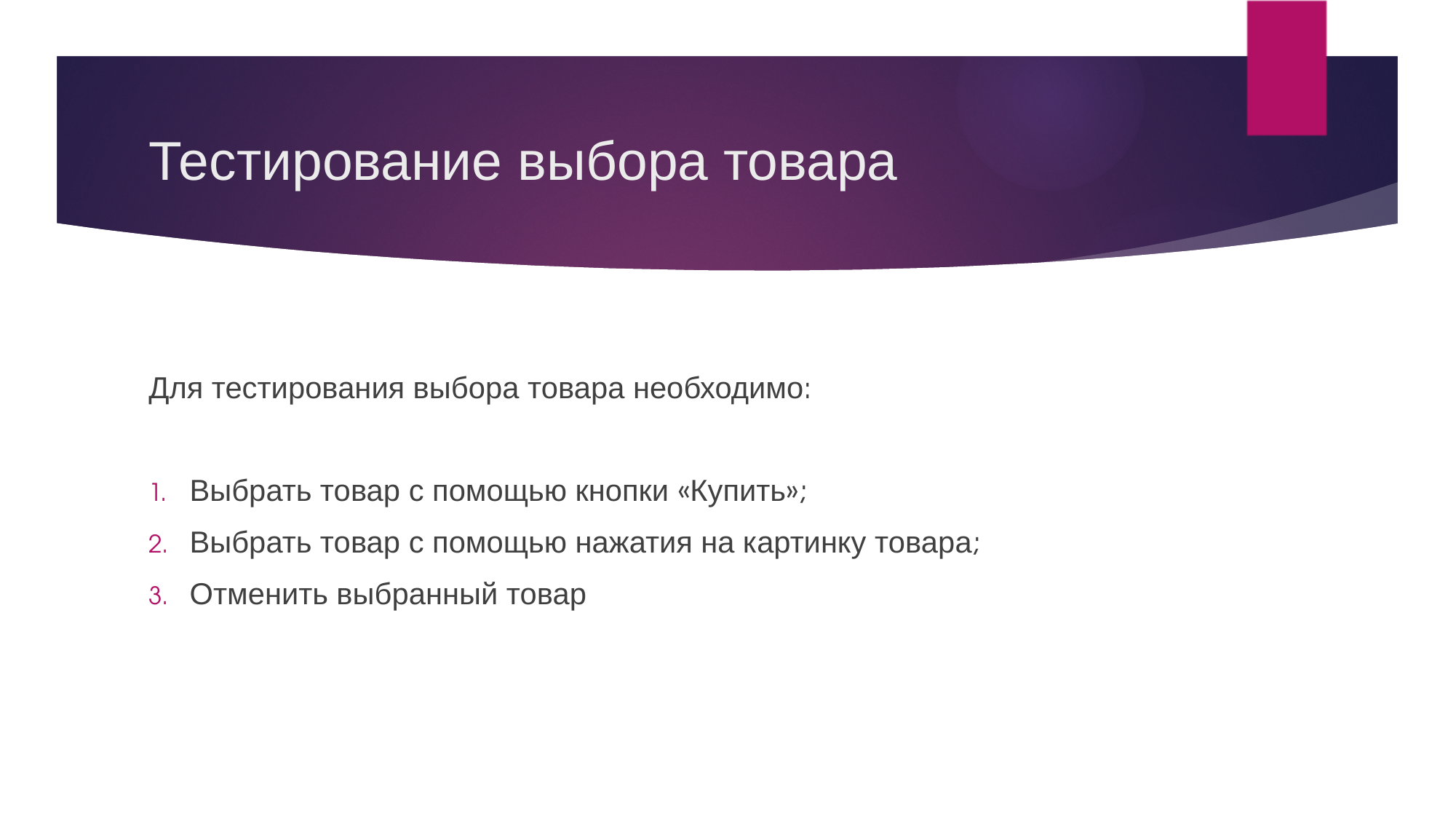

# Тестирование выбора товара

Для тестирования выбора товара необходимо:

Выбрать товар с помощью кнопки «Купить»;
Выбрать товар с помощью нажатия на картинку товара;
Отменить выбранный товар